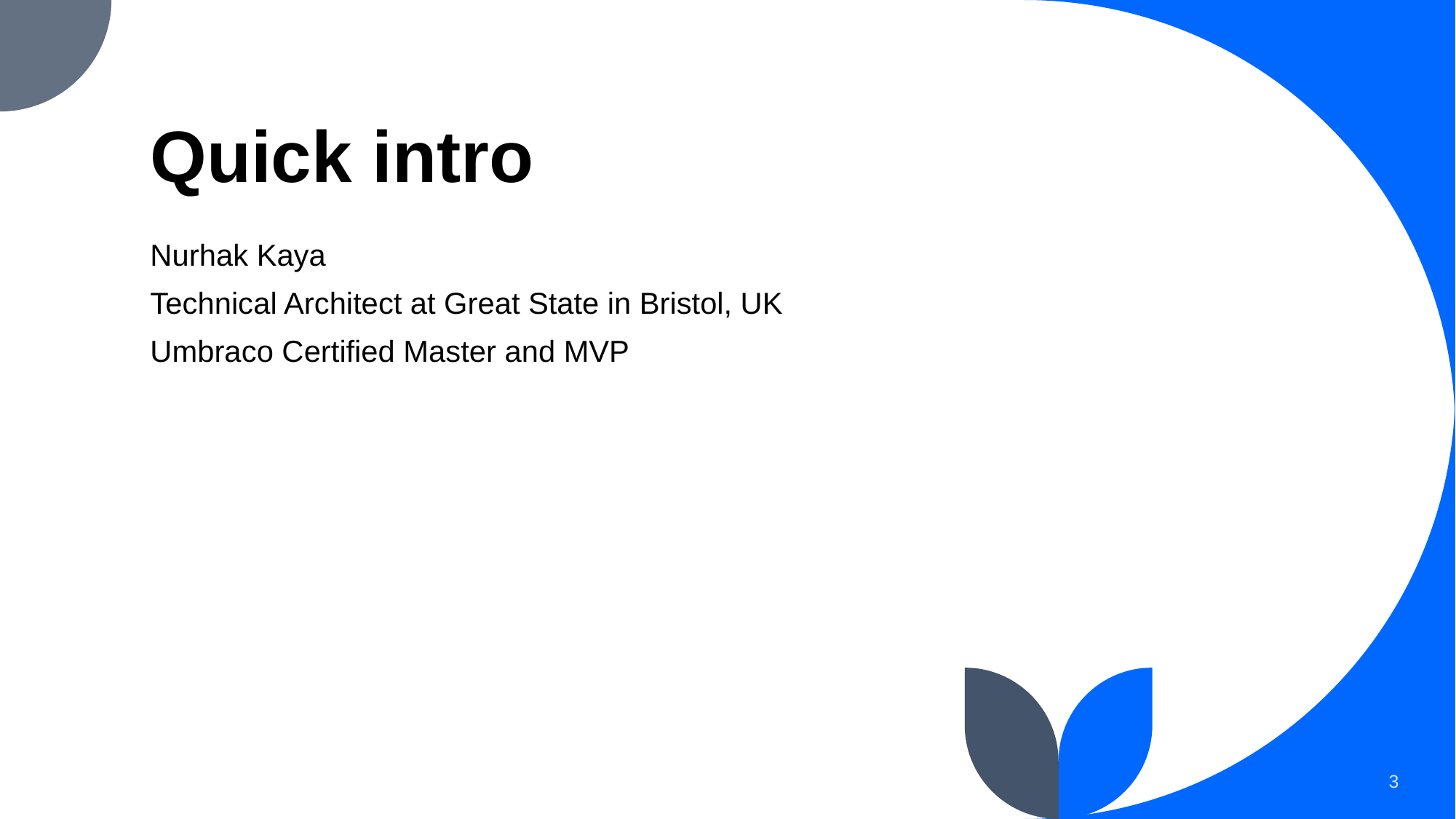

# Quick intro
Nurhak Kaya
Technical Architect at Great State in Bristol, UK
Umbraco Certified Master and MVP
3